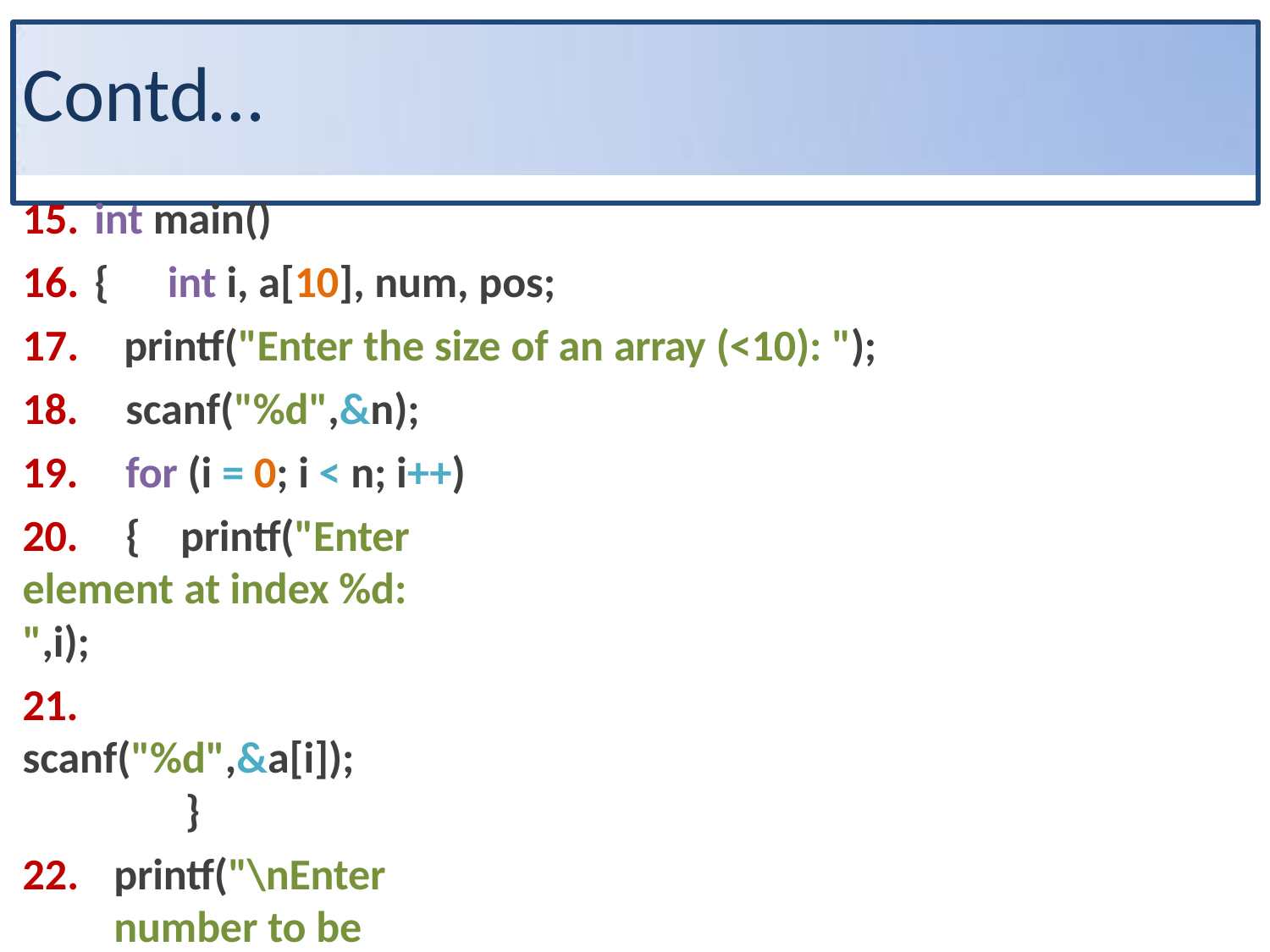

# Contd…
int main()
{	int i, a[10], num, pos;
printf("Enter the size of an array (<10): ");
18.	scanf("%d",&n);  19.	for (i = 0; i < n; i++)
20.	{	printf("Enter element at index %d: ",i);
21.	scanf("%d",&a[i]);	}
printf("\nEnter number to be inserted: ");
scanf("%d",&num);
printf("Enter the desired index: ");
scanf("%d",&pos);
Insert(a,num,pos);